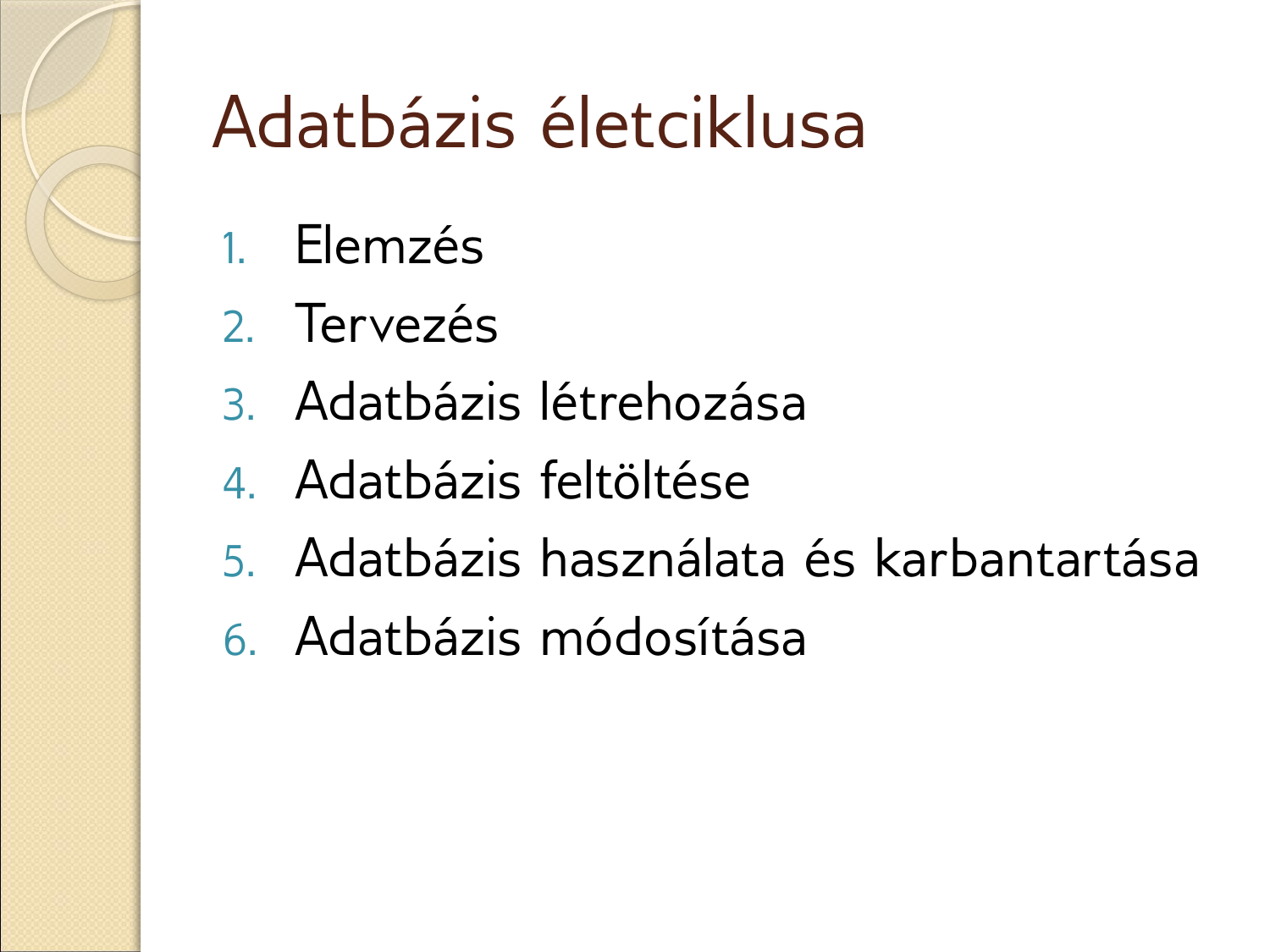

# Adatbázis életciklusa
Elemzés
Tervezés
Adatbázis létrehozása
Adatbázis feltöltése
Adatbázis használata és karbantartása
Adatbázis módosítása